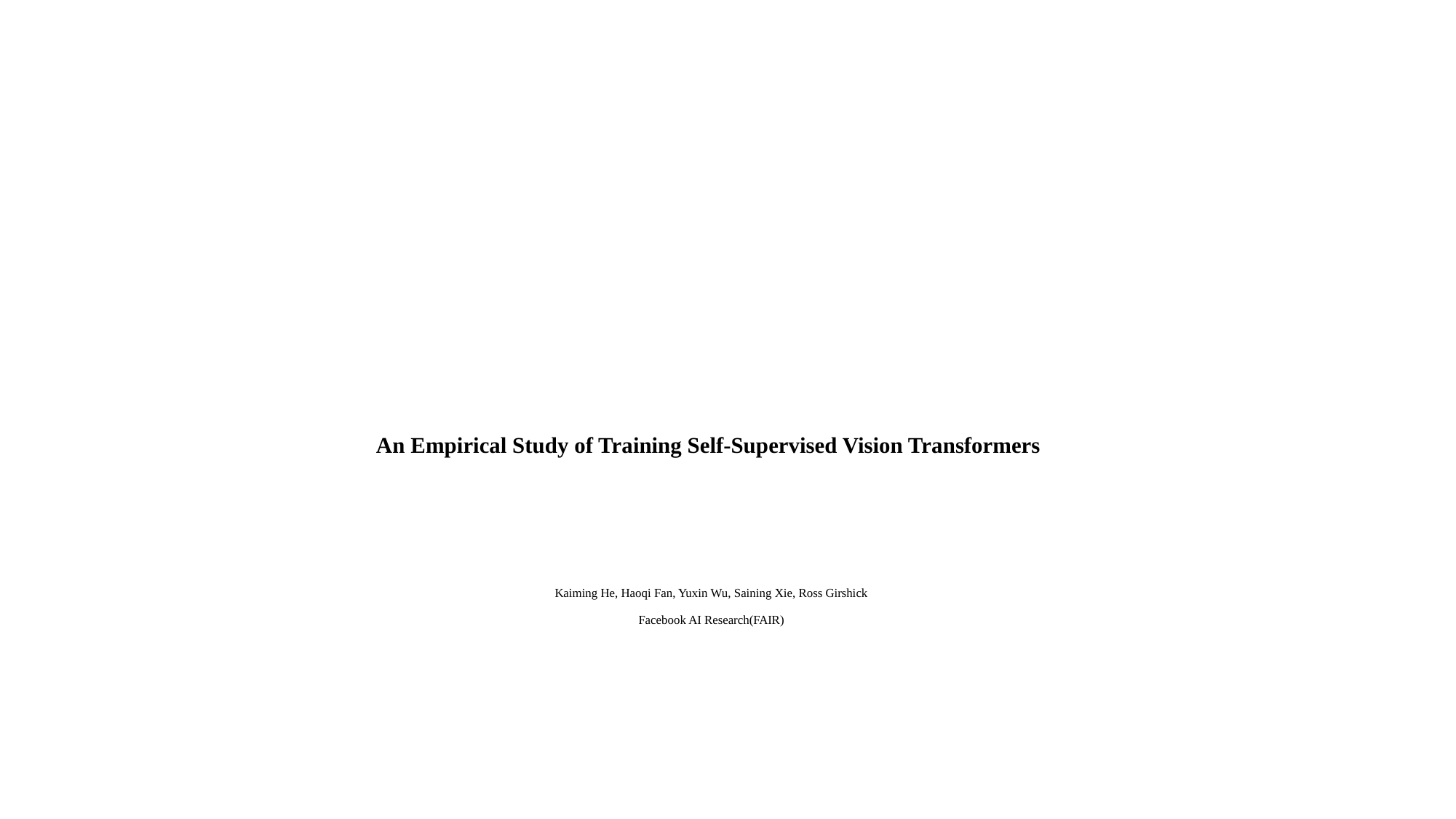

# An Empirical Study of Training Self-Supervised Vision Transformers Kaiming He, Haoqi Fan, Yuxin Wu, Saining Xie, Ross Girshick Facebook AI Research(FAIR)